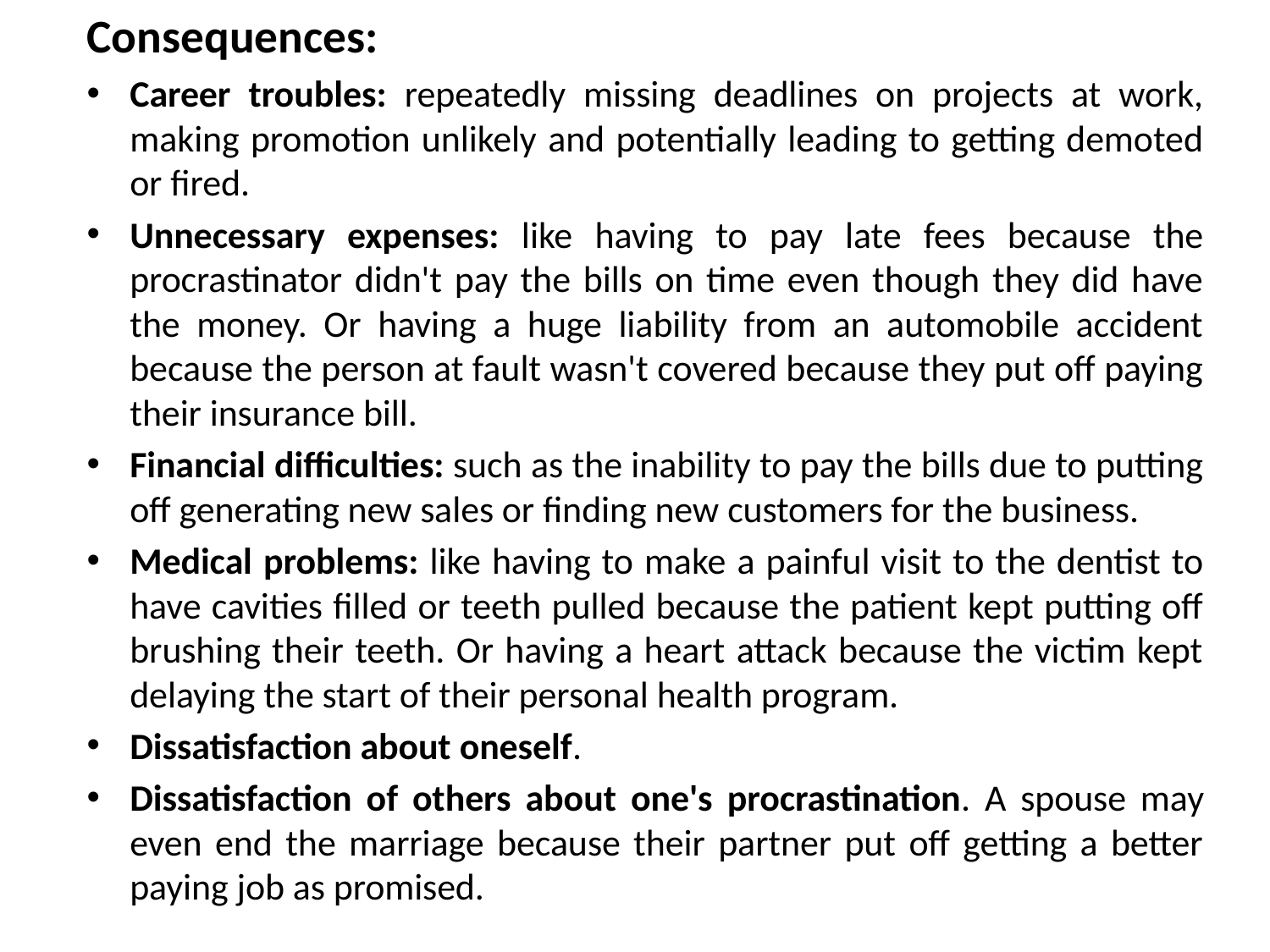

Consequences:
Career troubles: repeatedly missing deadlines on projects at work, making promotion unlikely and potentially leading to getting demoted or fired.
Unnecessary expenses: like having to pay late fees because the procrastinator didn't pay the bills on time even though they did have the money. Or having a huge liability from an automobile accident because the person at fault wasn't covered because they put off paying their insurance bill.
Financial difficulties: such as the inability to pay the bills due to putting off generating new sales or finding new customers for the business.
Medical problems: like having to make a painful visit to the dentist to have cavities filled or teeth pulled because the patient kept putting off brushing their teeth. Or having a heart attack because the victim kept delaying the start of their personal health program.
Dissatisfaction about oneself.
Dissatisfaction of others about one's procrastination. A spouse may even end the marriage because their partner put off getting a better paying job as promised.